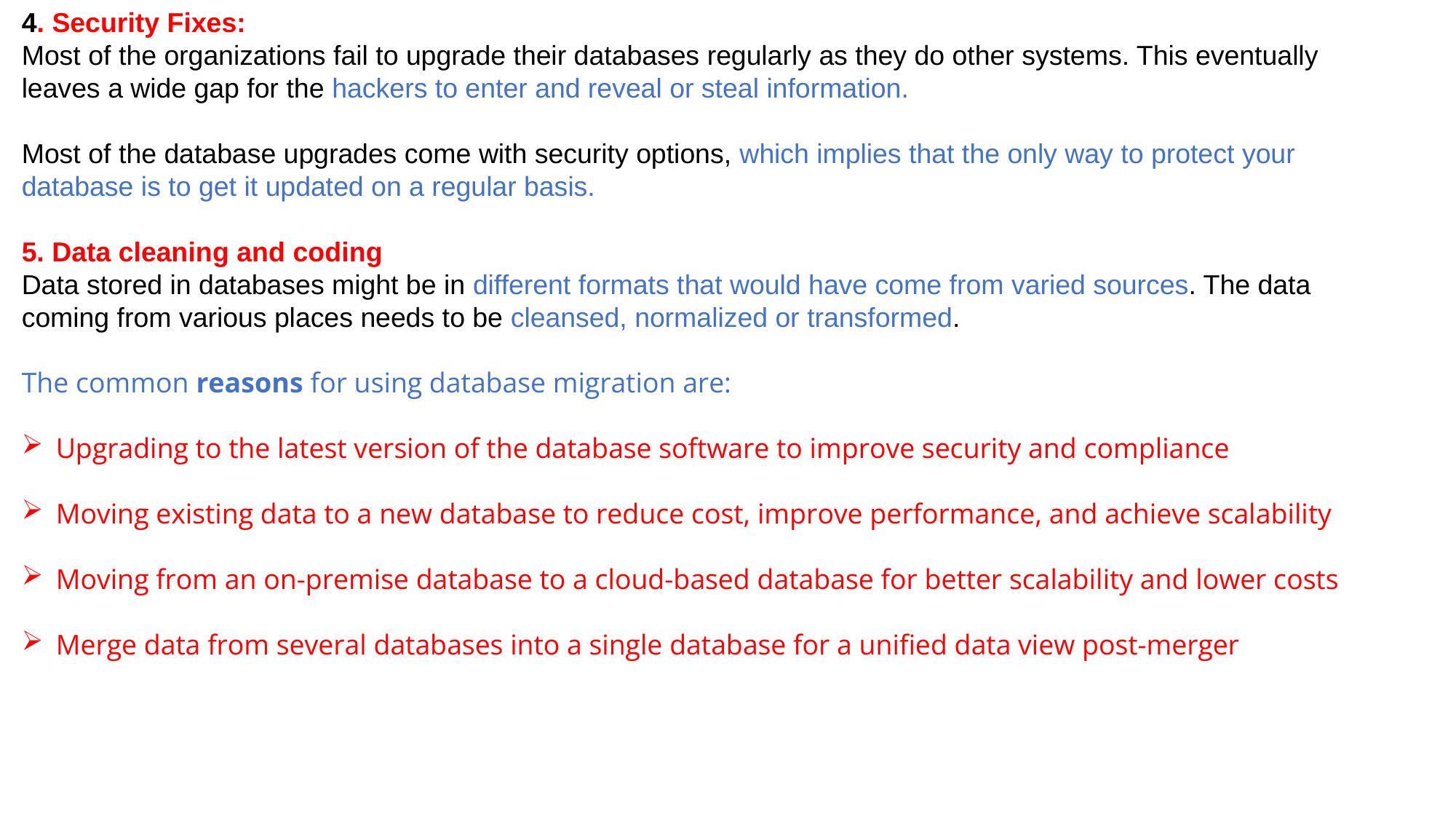

4. Security Fixes:
Most of the organizations fail to upgrade their databases regularly as they do other systems. This eventually leaves a wide gap for the hackers to enter and reveal or steal information.

Most of the database upgrades come with security options, which implies that the only way to protect your database is to get it updated on a regular basis.

5. Data cleaning and coding
Data stored in databases might be in different formats that would have come from varied sources. The data coming from various places needs to be cleansed, normalized or transformed.

The common reasons for using database migration are:

Upgrading to the latest version of the database software to improve security and compliance

Moving existing data to a new database to reduce cost, improve performance, and achieve scalability

Moving from an on-premise database to a cloud-based database for better scalability and lower costs

Merge data from several databases into a single database for a unified data view post-merger